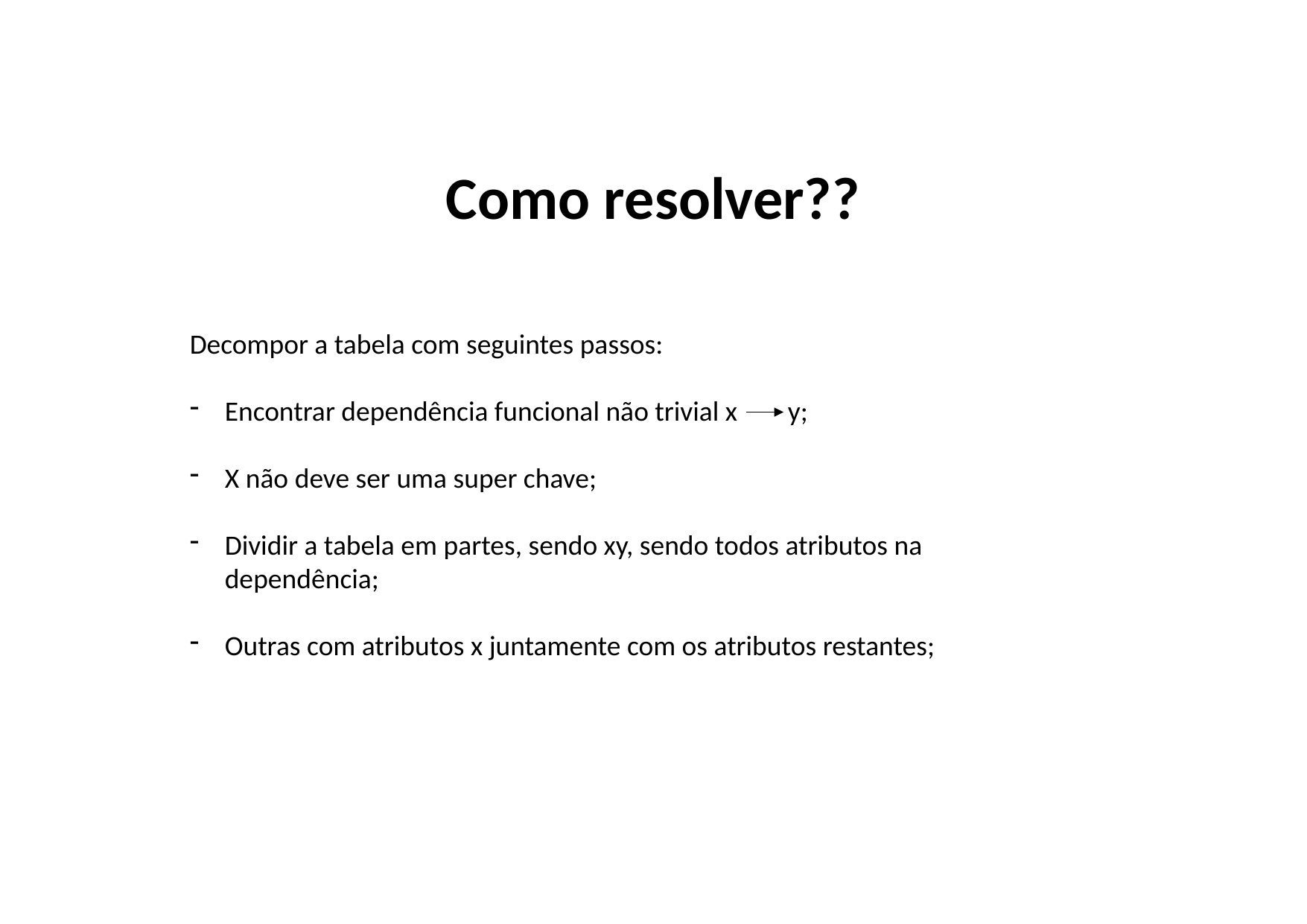

# Como resolver??
Decompor a tabela com seguintes passos:

Encontrar dependência funcional não trivial x        y;

X não deve ser uma super chave;

Dividir a tabela em partes, sendo xy, sendo todos atributos na dependência;

Outras com atributos x juntamente com os atributos restantes;